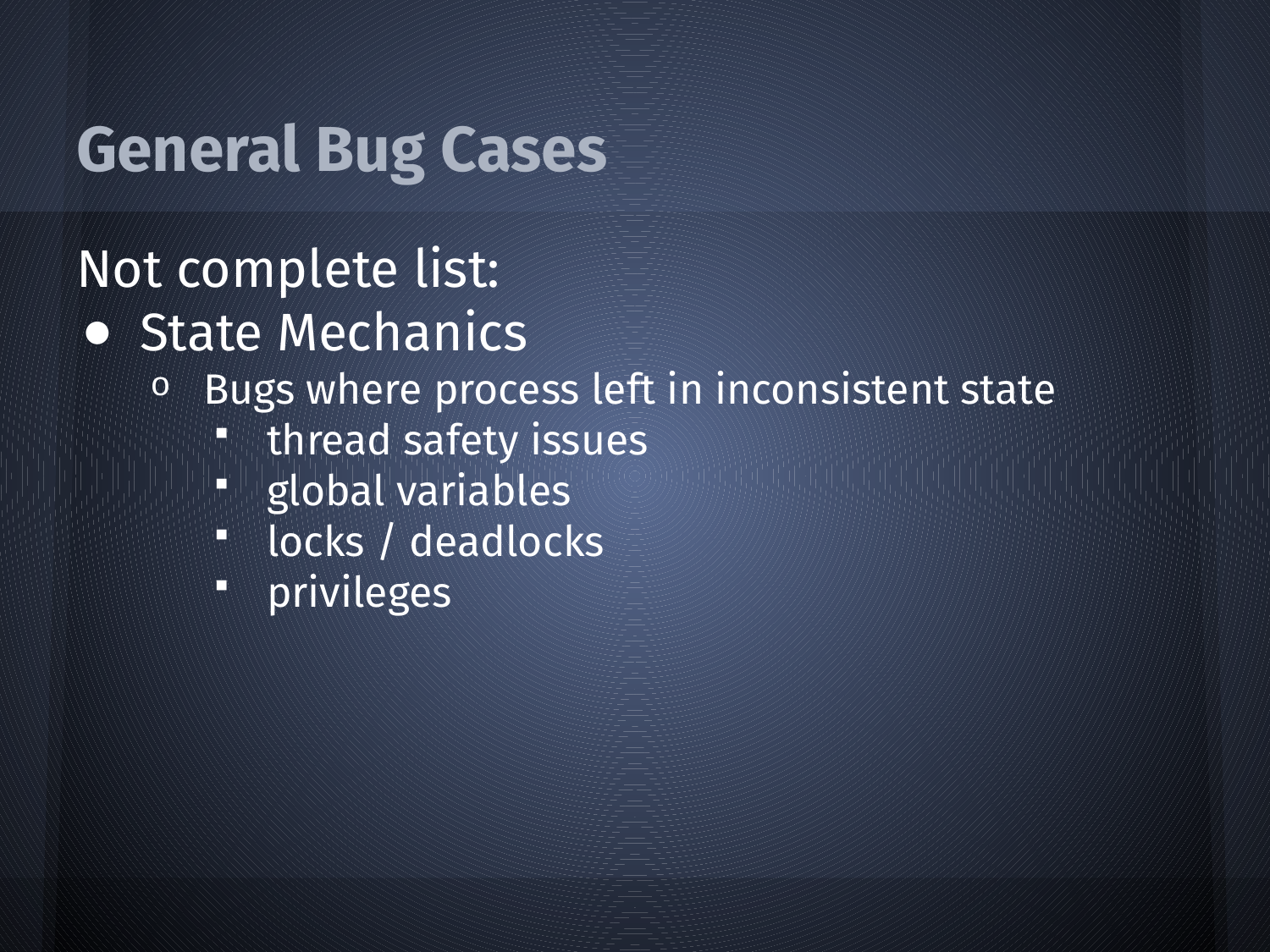

# General Bug Cases
Not complete list:
State Mechanics
Bugs where process left in inconsistent state
thread safety issues
global variables
locks / deadlocks
privileges